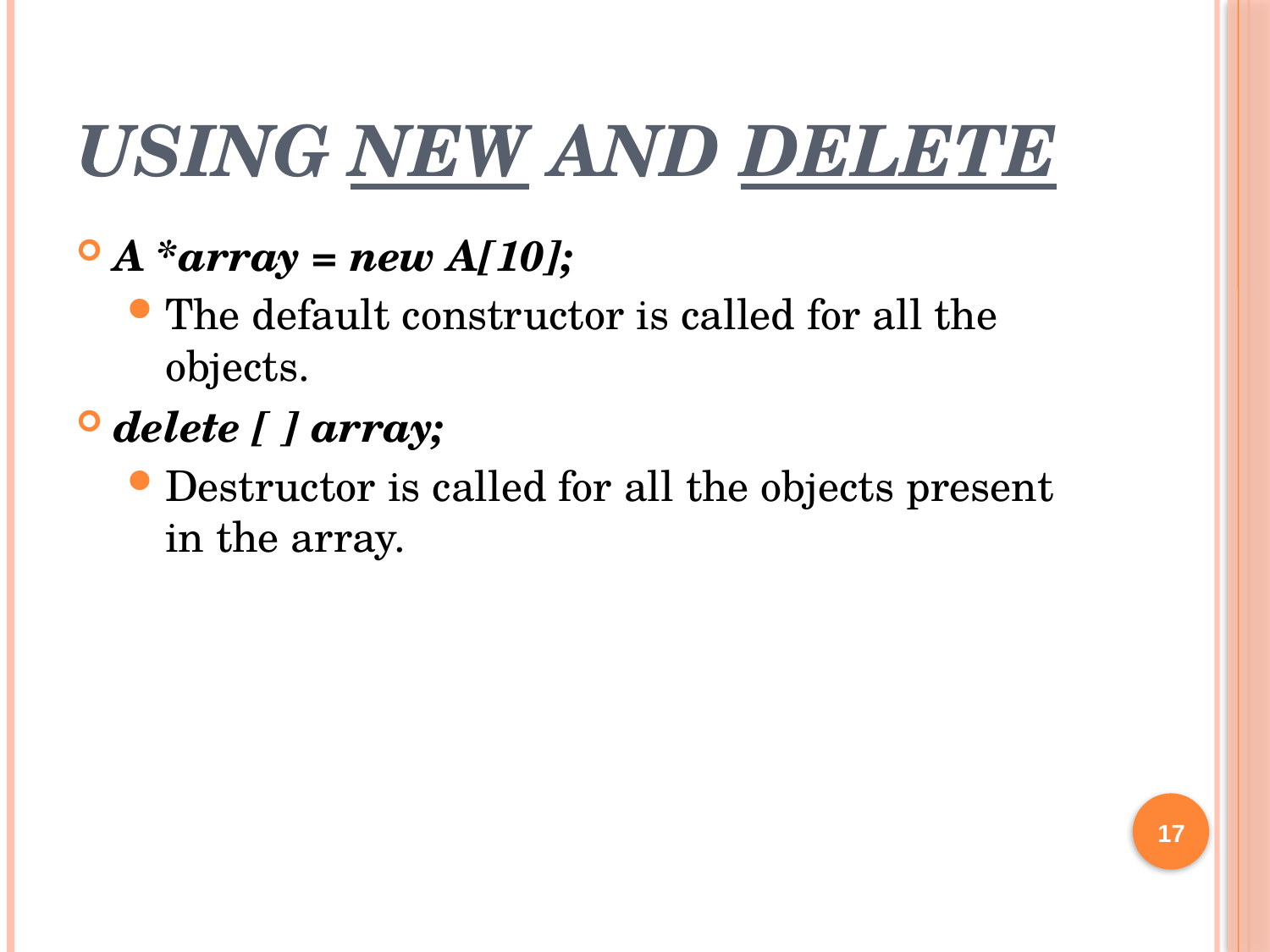

Using new and delete
A *array = new A[10];
The default constructor is called for all the objects.
delete [ ] array;
Destructor is called for all the objects present in the array.
17